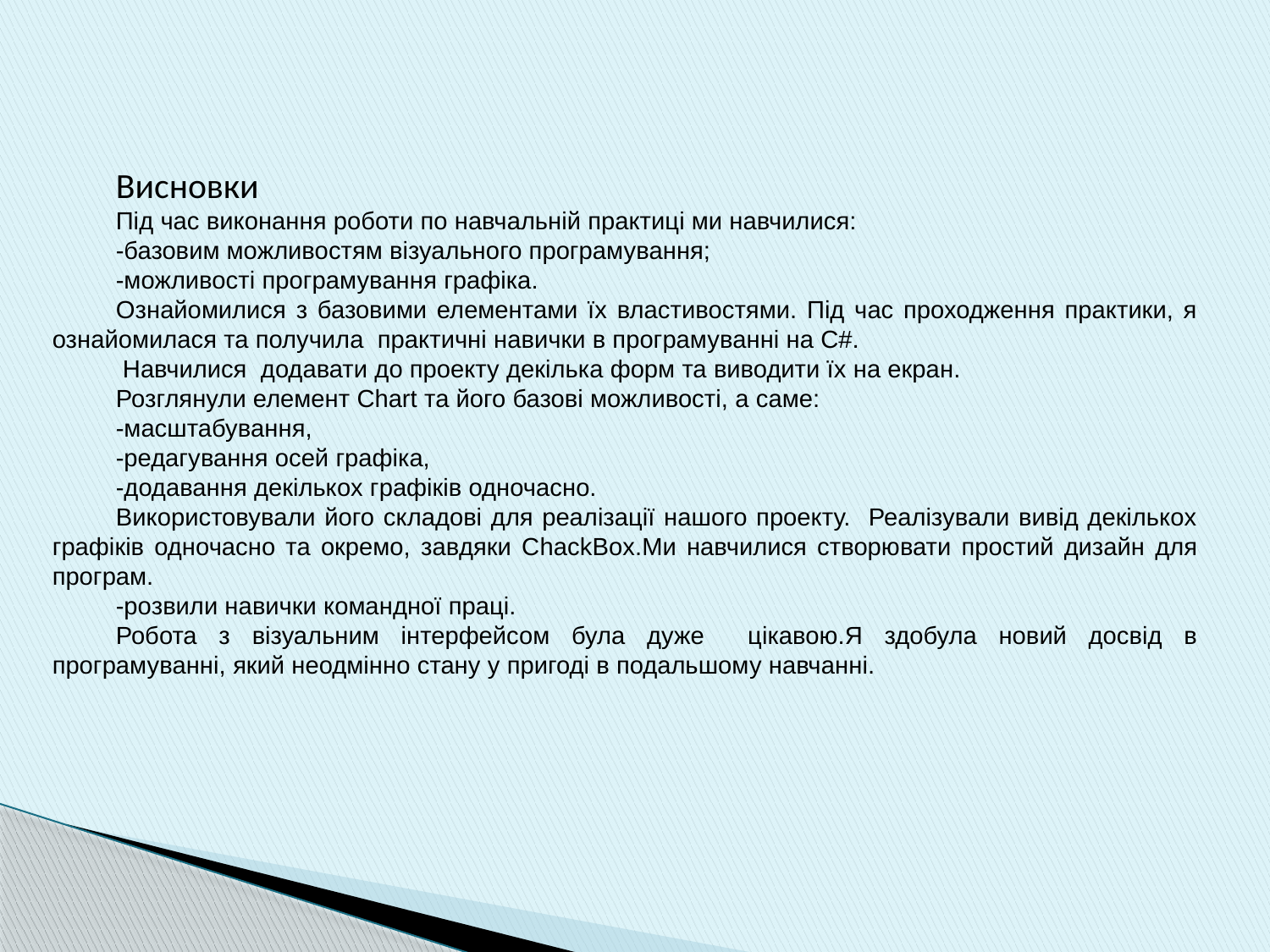

Висновки
Під час виконання роботи по навчальній практиці ми навчилися:
-базовим можливостям візуального програмування;
-можливості програмування графіка.
Ознайомилися з базовими елементами їх властивостями. Під час проходження практики, я ознайомилася та получила  практичні навички в програмуванні на С#.
 Навчилися  додавати до проекту декілька форм та виводити їх на екран.
Розглянули елемент Chart та його базові можливості, а саме:
-масштабування,
-редагування осей графіка,
-додавання декількох графіків одночасно.
Використовували його складові для реалізації нашого проекту.  Реалізували вивід декількох графіків одночасно та окремо, завдяки СhackBox.Ми навчилися створювати простий дизайн для програм.
-розвили навички командної праці.
Робота з візуальним інтерфейсом була дуже  цікавою.Я здобула новий досвід в програмуванні, який неодмінно стану у пригоді в подальшому навчанні.